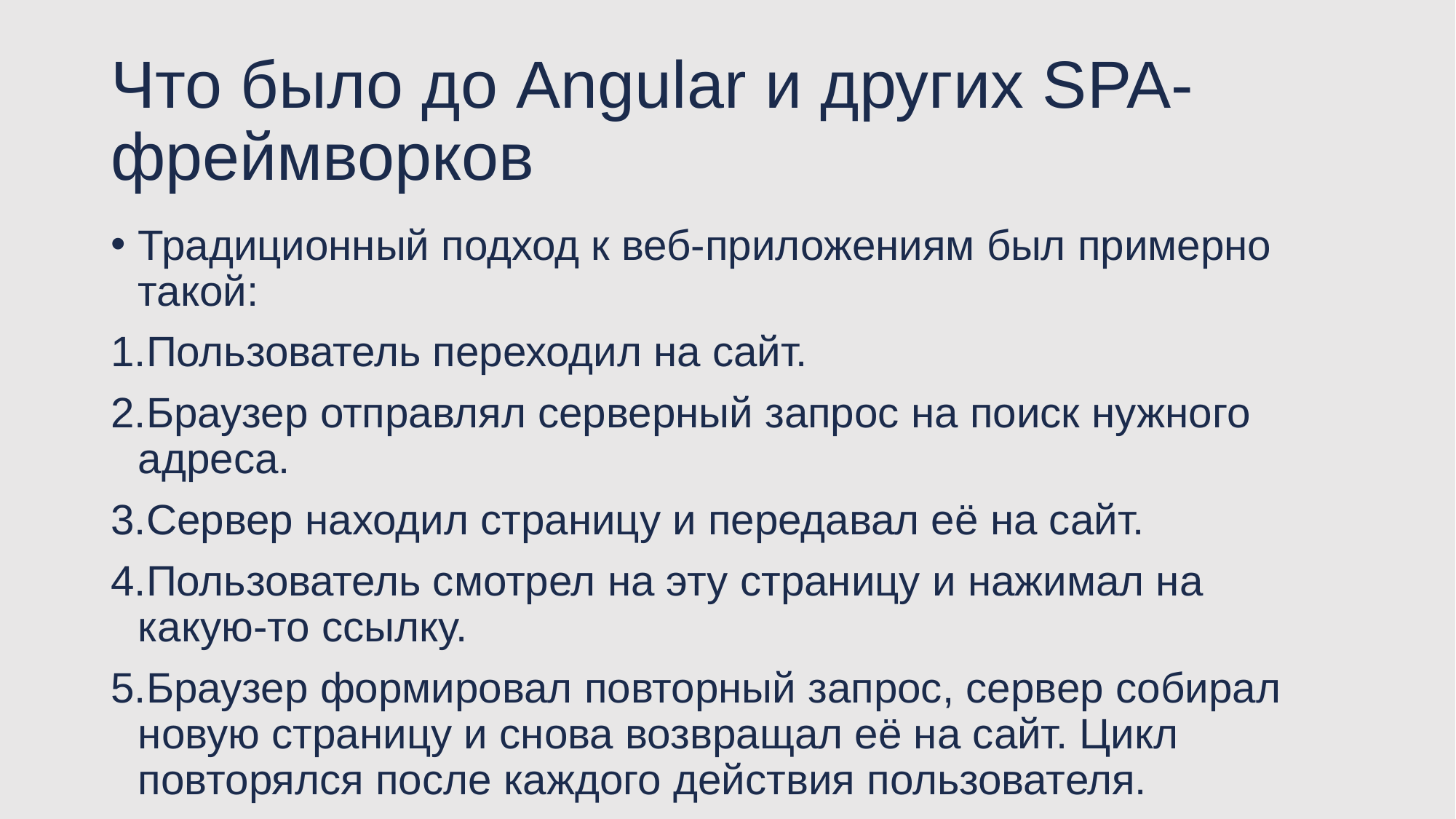

# Что было до Angular и других SPA-фреймворков
Традиционный подход к веб-приложениям был примерно такой:
Пользователь переходил на сайт.
Браузер отправлял серверный запрос на поиск нужного адреса.
Сервер находил страницу и передавал её на сайт.
Пользователь смотрел на эту страницу и нажимал на какую-то ссылку.
Браузер формировал повторный запрос, сервер собирал новую страницу и снова возвращал её на сайт. Цикл повторялся после каждого действия пользователя.